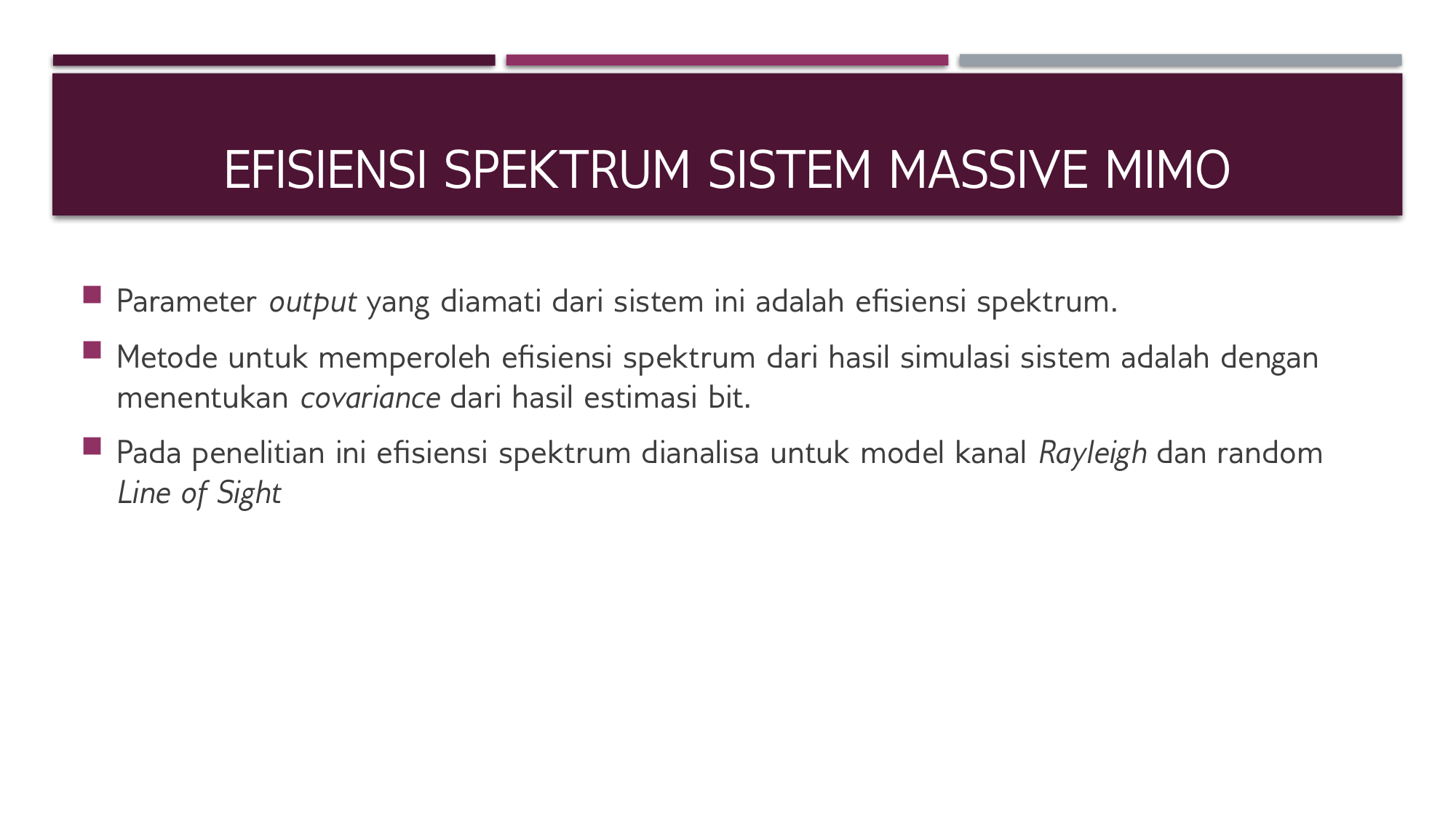

# Efisiensi spektrum sistem massive mimo
Parameter output yang diamati dari sistem ini adalah efisiensi spektrum.
Metode untuk memperoleh efisiensi spektrum dari hasil simulasi sistem adalah dengan menentukan covariance dari hasil estimasi bit.
Pada penelitian ini efisiensi spektrum dianalisa untuk model kanal Rayleigh dan random Line of Sight